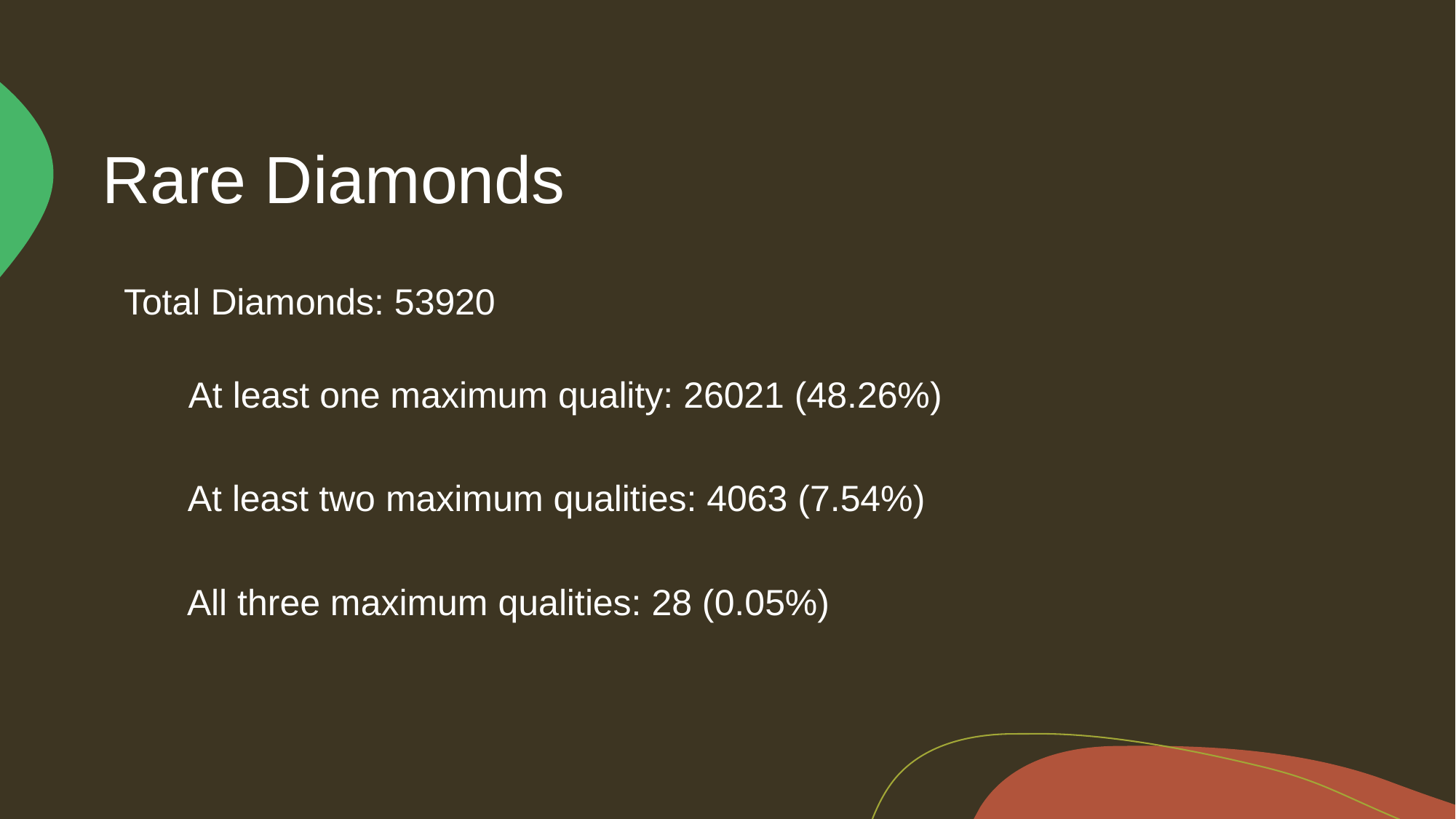

# Rare Diamonds
Total Diamonds: 53920
At least one maximum quality: 26021 (48.26%)
At least two maximum qualities: 4063 (7.54%)
All three maximum qualities: 28 (0.05%)